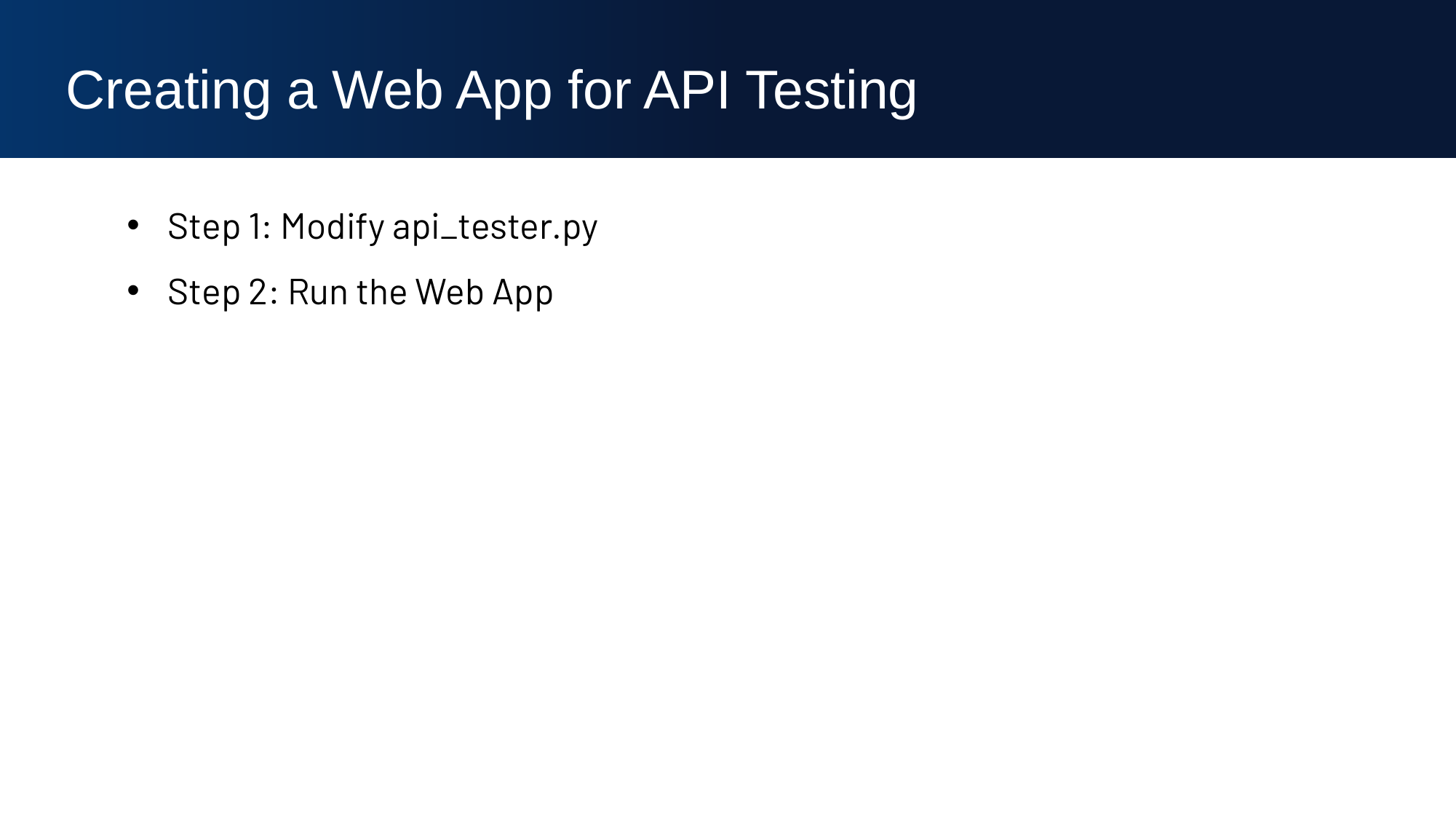

Creating a Web App for API Testing

Step 1: Modify api_tester.py
Step 2: Run the Web App